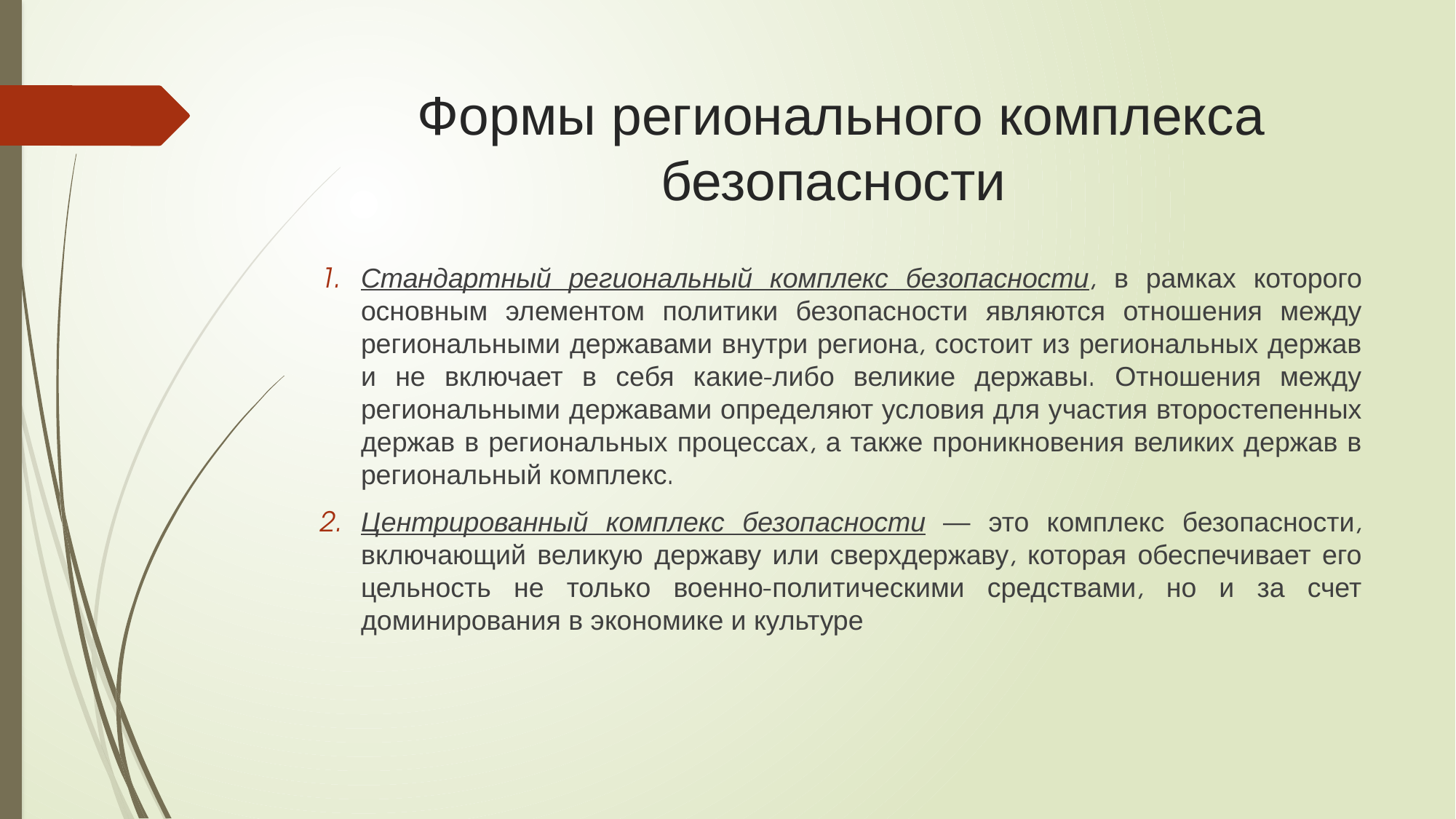

# Формы регионального комплекса безопасности
Стандартный региональный комплекс безопасности, в рамках которого основным элементом политики безопасности являются отношения между региональными державами внутри региона, состоит из региональных держав и не включает в себя какие-либо великие державы. Отношения между региональными державами определяют условия для участия второстепенных держав в региональных процессах, а также проникновения великих держав в региональный комплекс.
Центрированный комплекс безопасности — это комплекс безопасности, включающий великую державу или сверхдержаву, которая обеспечивает его цельность не только военно-политическими средствами, но и за счет доминирования в экономике и культуре